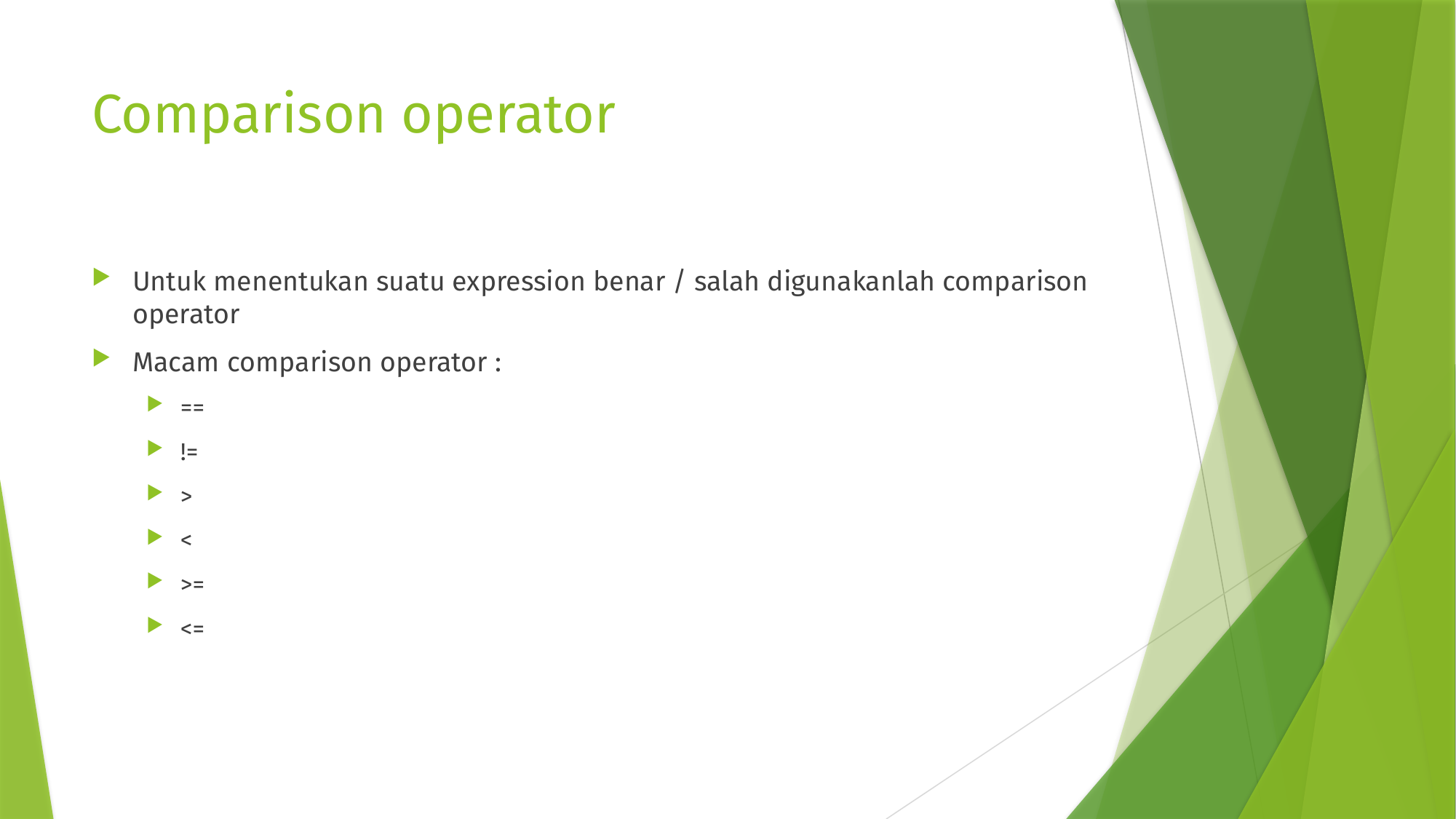

# Comparison operator
Untuk menentukan suatu expression benar / salah digunakanlah comparison operator
Macam comparison operator :
==
!=
>
<
>=
<=